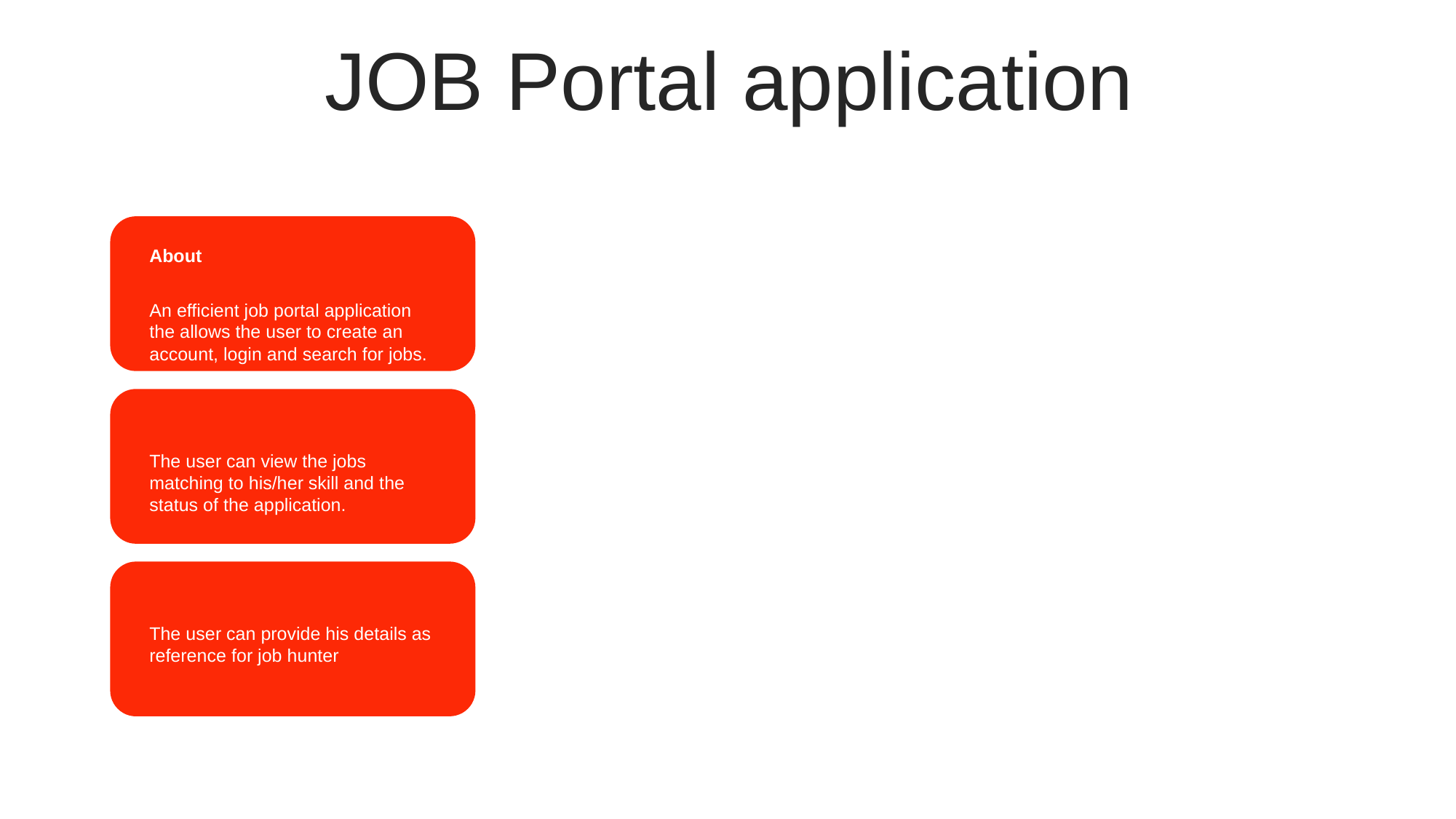

JOB Portal application

Content  Here
About

An efficient job portal application the allows the user to create an account, login and search for jobs.

The user can view the jobs matching to his/her skill and the status of the application.
Content  Here
You can simply impress your audience and add a unique zing and appeal to your Presentations.

The user can provide his details as reference for job hunter
Content  Here
You can simply impress your audience and add a unique zing and appeal to your Presentations.